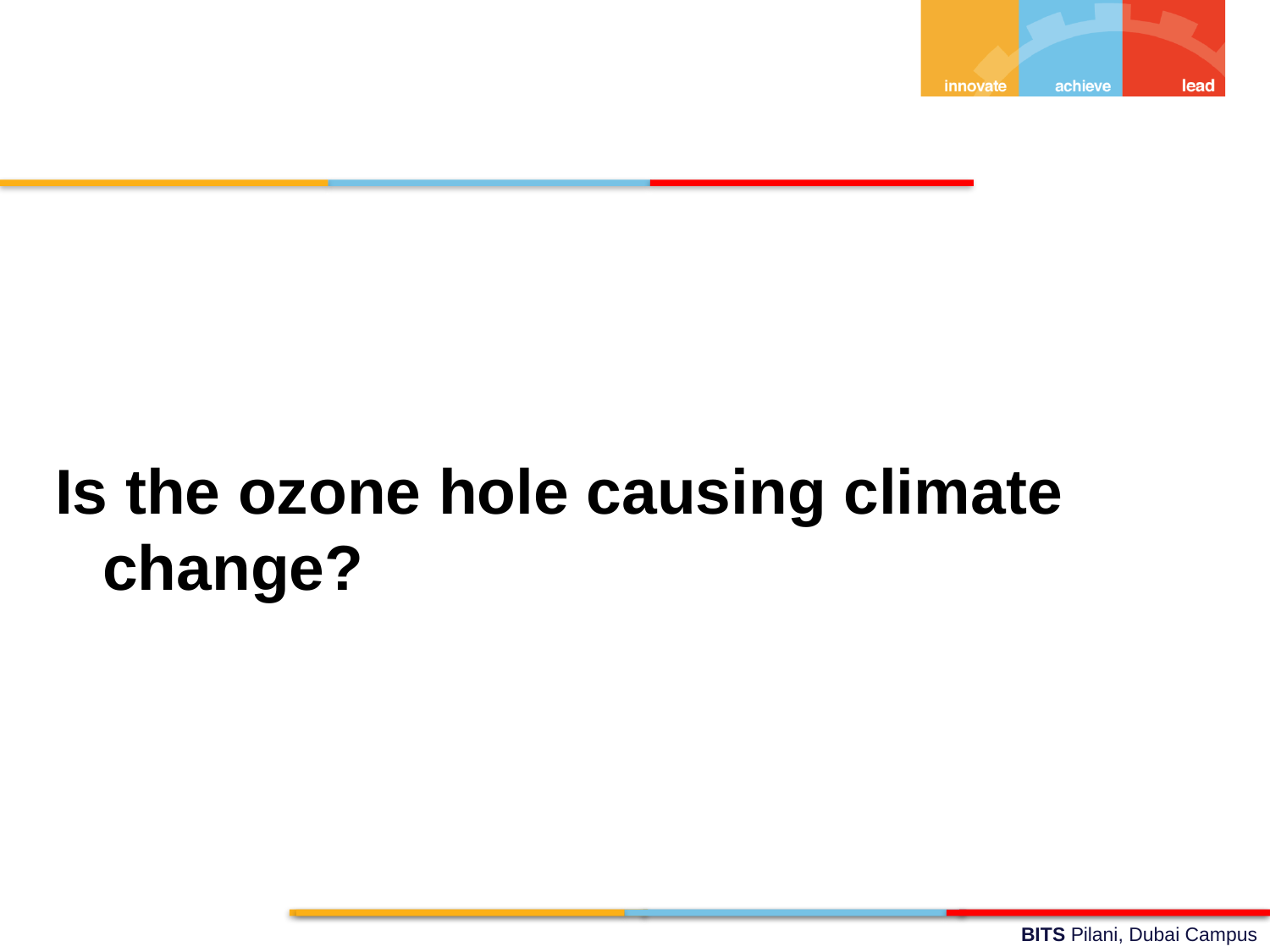

Is the ozone hole causing climate change?